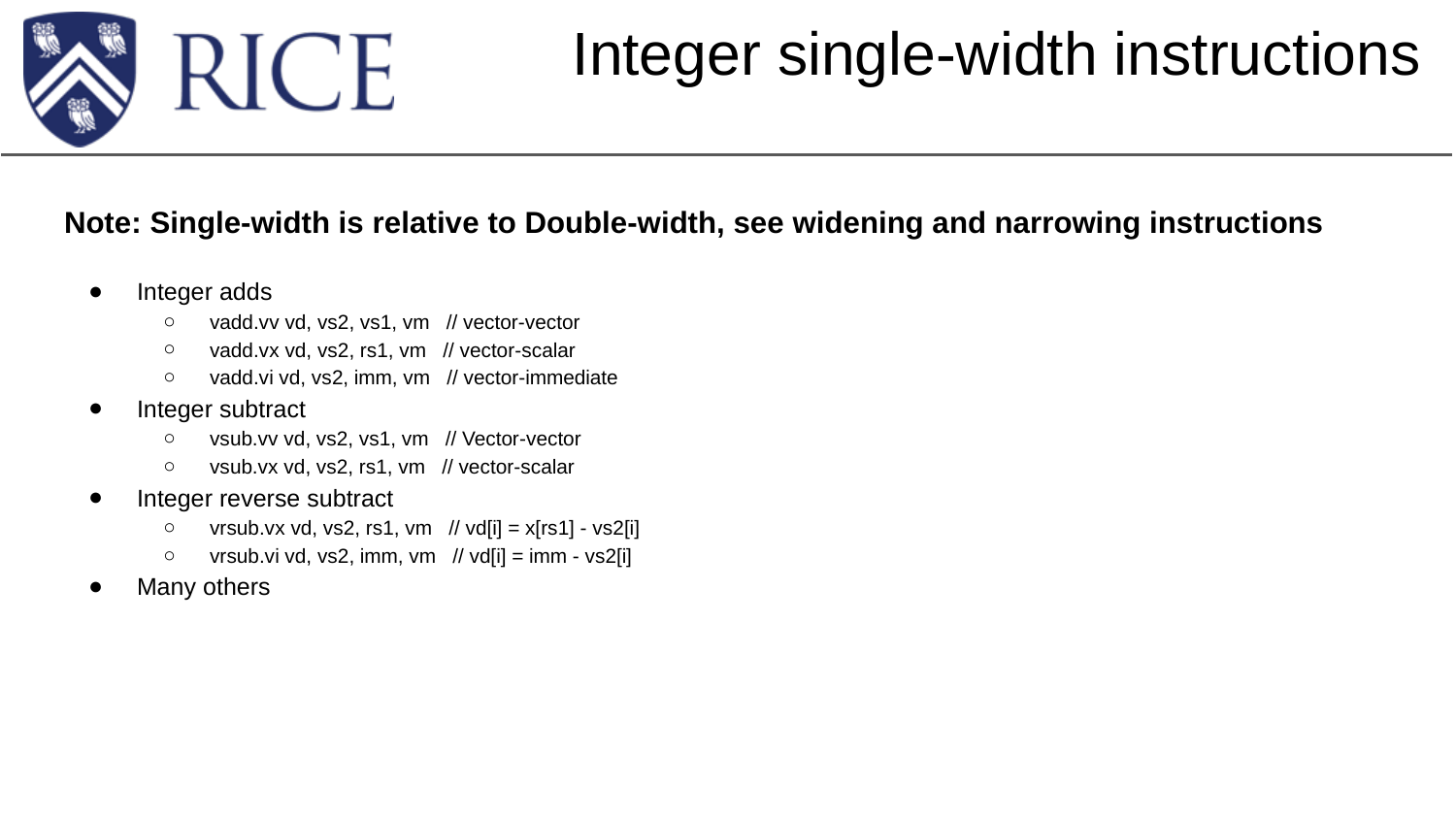

# Integer single-width instructions
Note: Single-width is relative to Double-width, see widening and narrowing instructions
Integer adds
vadd.vv vd, vs2, vs1, vm   // vector-vector
vadd.vx vd, vs2, rs1, vm   // vector-scalar
vadd.vi vd, vs2, imm, vm   // vector-immediate
Integer subtract
vsub.vv vd, vs2, vs1, vm   // Vector-vector
vsub.vx vd, vs2, rs1, vm   // vector-scalar
Integer reverse subtract
vrsub.vx vd, vs2, rs1, vm   // vd[i] = x[rs1] - vs2[i]
vrsub.vi vd, vs2, imm, vm   // vd[i] = imm - vs2[i]
Many others